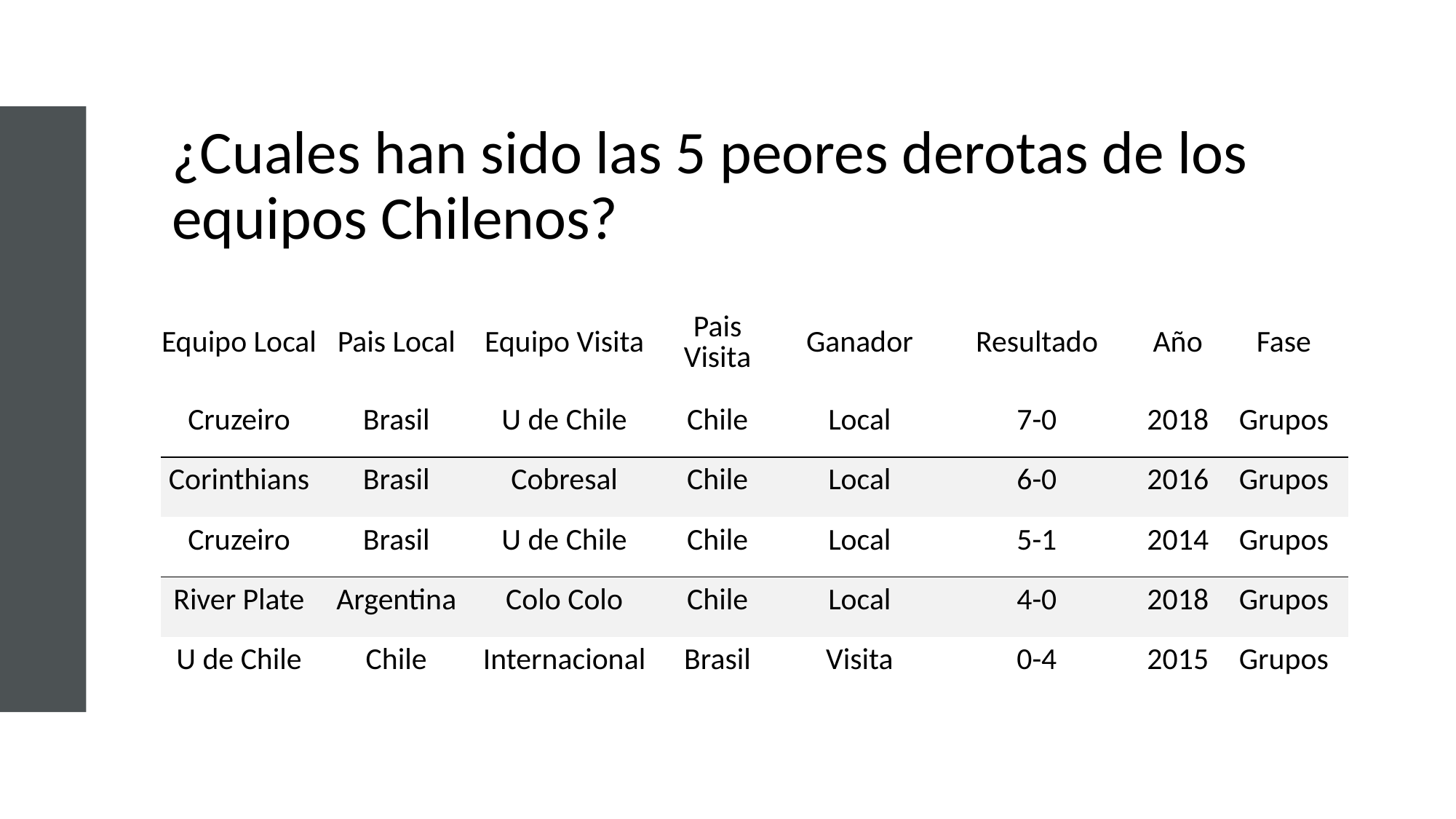

# ¿Cuales han sido las 5 peores derotas de los equipos Chilenos?

| Equipo Local | Pais Local | Equipo Visita | Pais Visita | Ganador | Resultado | Año | Fase |
| --- | --- | --- | --- | --- | --- | --- | --- |
| Cruzeiro | Brasil | U de Chile | Chile | Local | 7-0 | 2018 | Grupos |
| Corinthians | Brasil | Cobresal | Chile | Local | 6-0 | 2016 | Grupos |
| Cruzeiro | Brasil | U de Chile | Chile | Local | 5-1 | 2014 | Grupos |
| River Plate | Argentina | Colo Colo | Chile | Local | 4-0 | 2018 | Grupos |
| U de Chile | Chile | Internacional | Brasil | Visita | 0-4 | 2015 | Grupos |